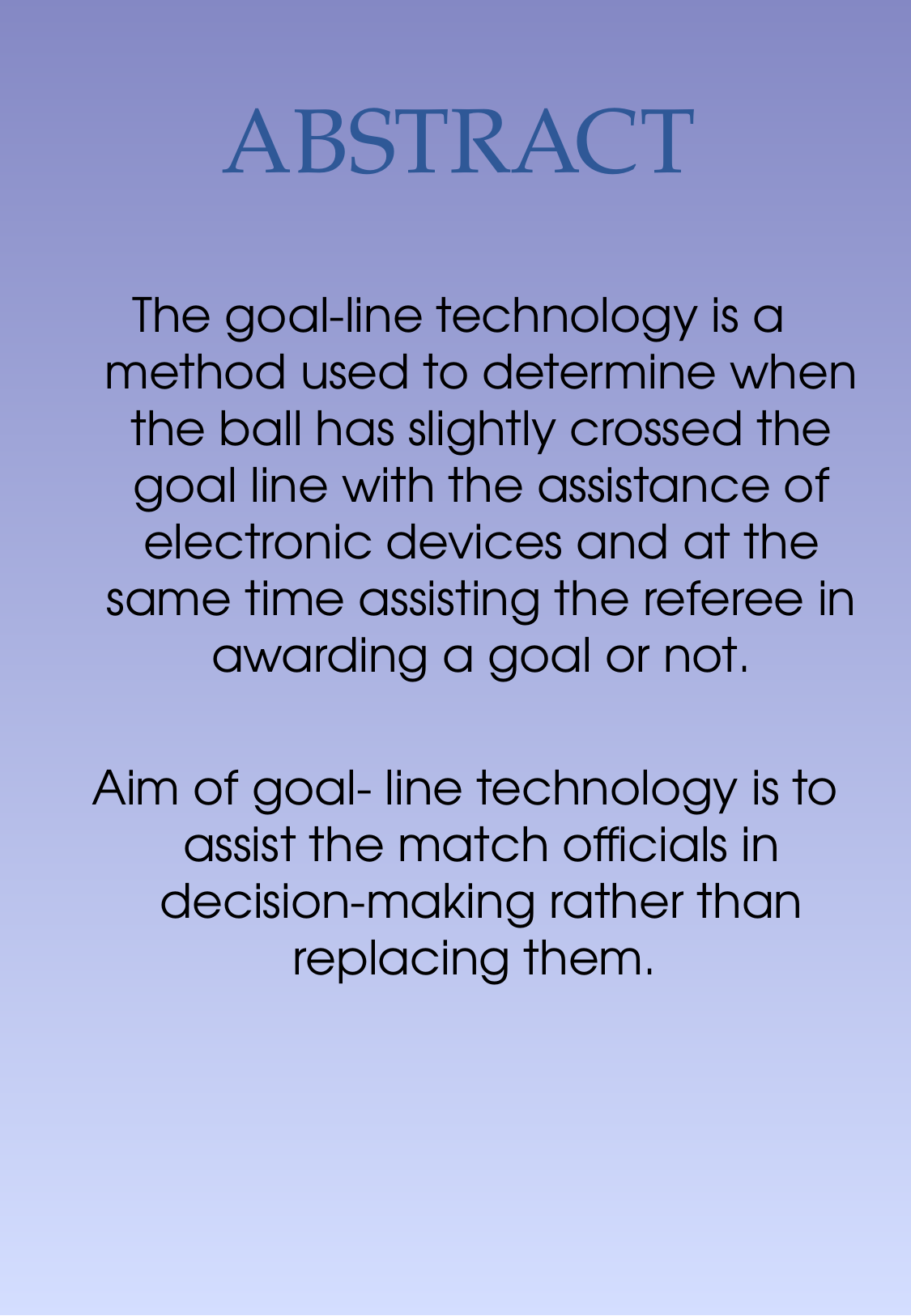

# ABSTRACT

The goal-line technology is a method used to determine when the ball has slightly crossed the goal line with the assistance of electronic devices and at the same time assisting the referee in awarding a goal or not.

 Aim of goal- line technology is to assist the match officials in decision-making rather than replacing them.